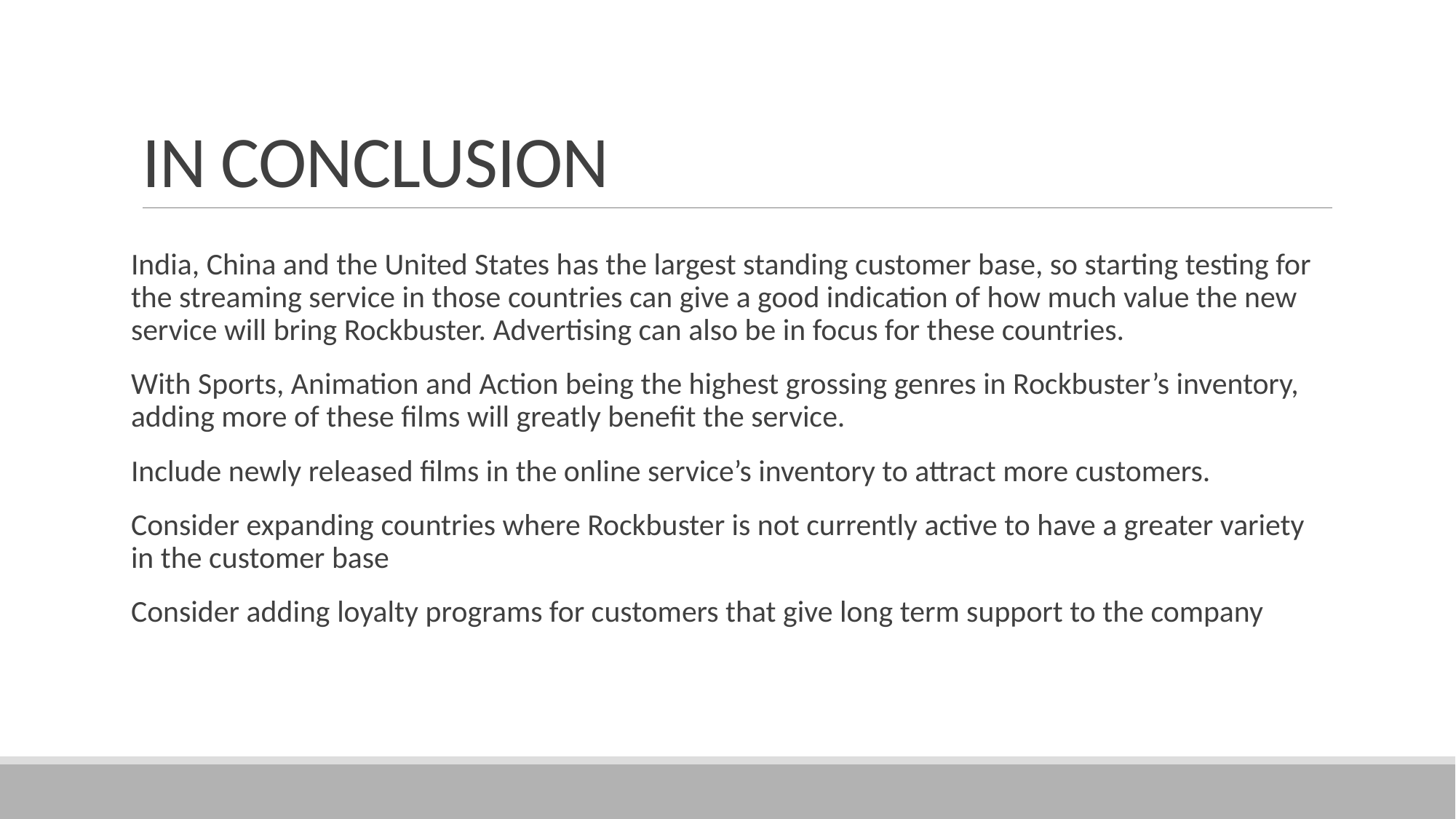

# IN CONCLUSION
India, China and the United States has the largest standing customer base, so starting testing for the streaming service in those countries can give a good indication of how much value the new service will bring Rockbuster. Advertising can also be in focus for these countries.
With Sports, Animation and Action being the highest grossing genres in Rockbuster’s inventory, adding more of these films will greatly benefit the service.
Include newly released films in the online service’s inventory to attract more customers.
Consider expanding countries where Rockbuster is not currently active to have a greater variety in the customer base
Consider adding loyalty programs for customers that give long term support to the company